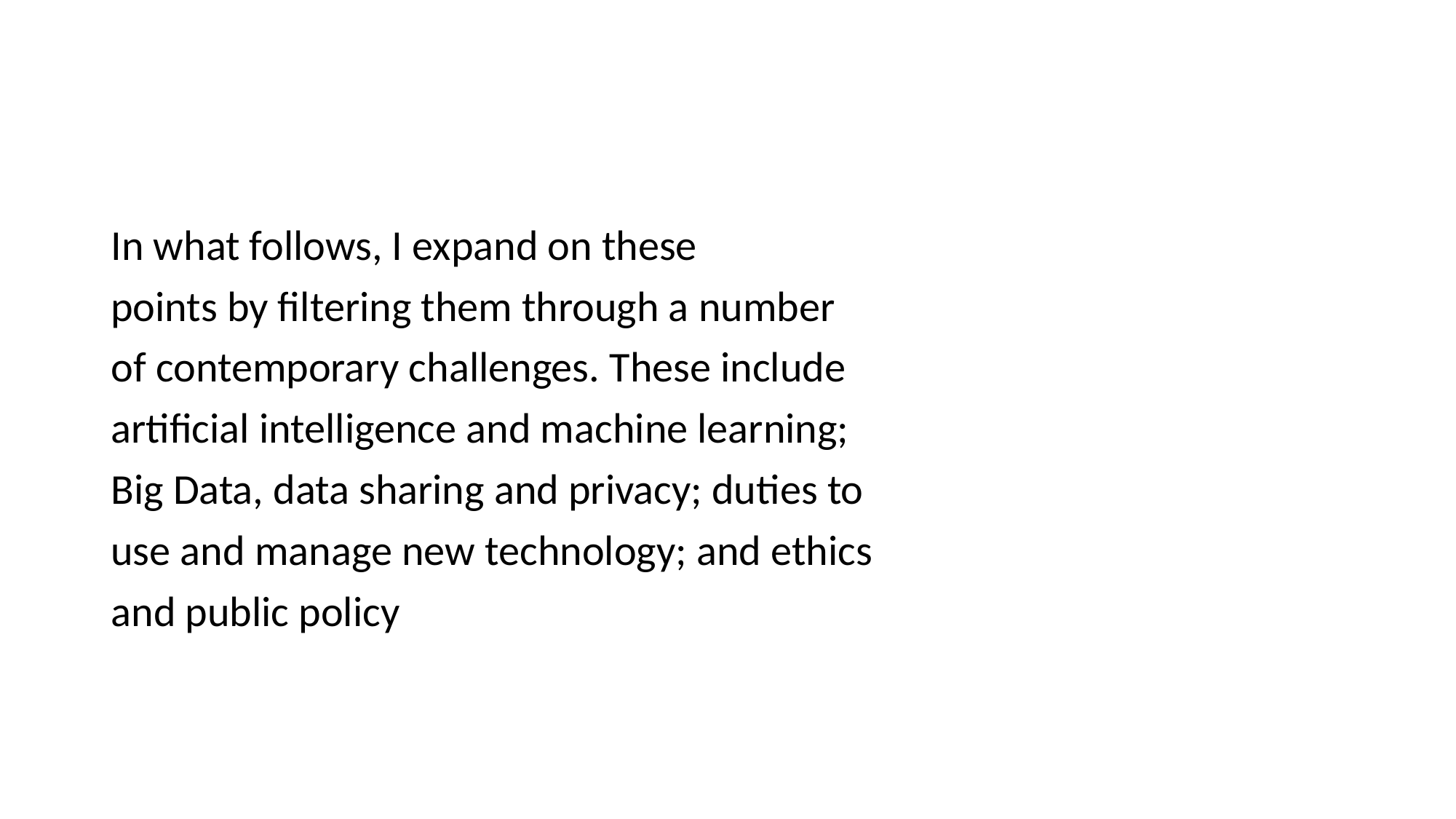

#
In what follows, I expand on these
points by filtering them through a number
of contemporary challenges. These include
artificial intelligence and machine learning;
Big Data, data sharing and privacy; duties to
use and manage new technology; and ethics
and public policy